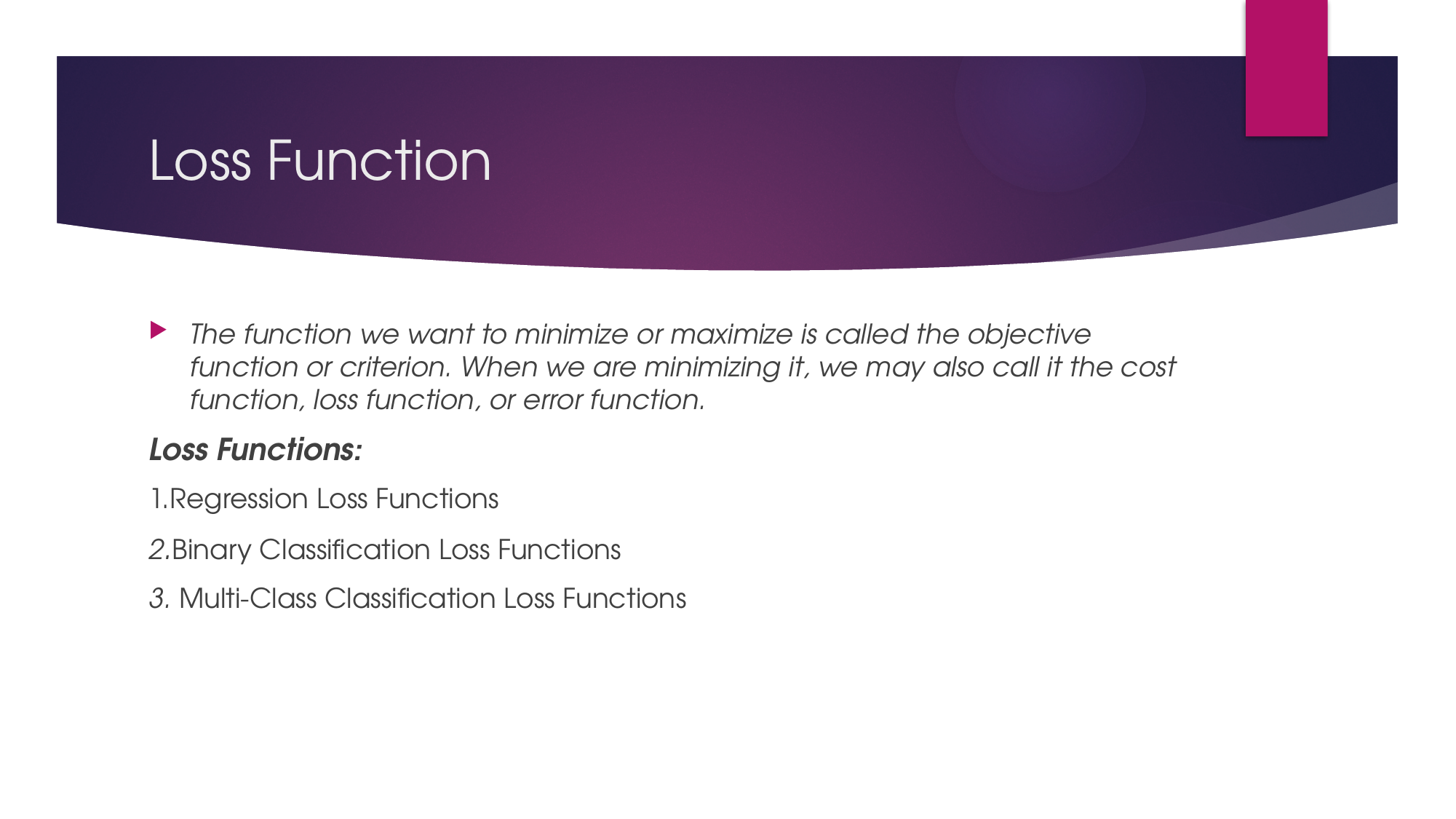

# Loss Function
The function we want to minimize or maximize is called the objective function or criterion. When we are minimizing it, we may also call it the cost function, loss function, or error function.
Loss Functions:
1.Regression Loss Functions
2.Binary Classification Loss Functions
3. Multi-Class Classification Loss Functions